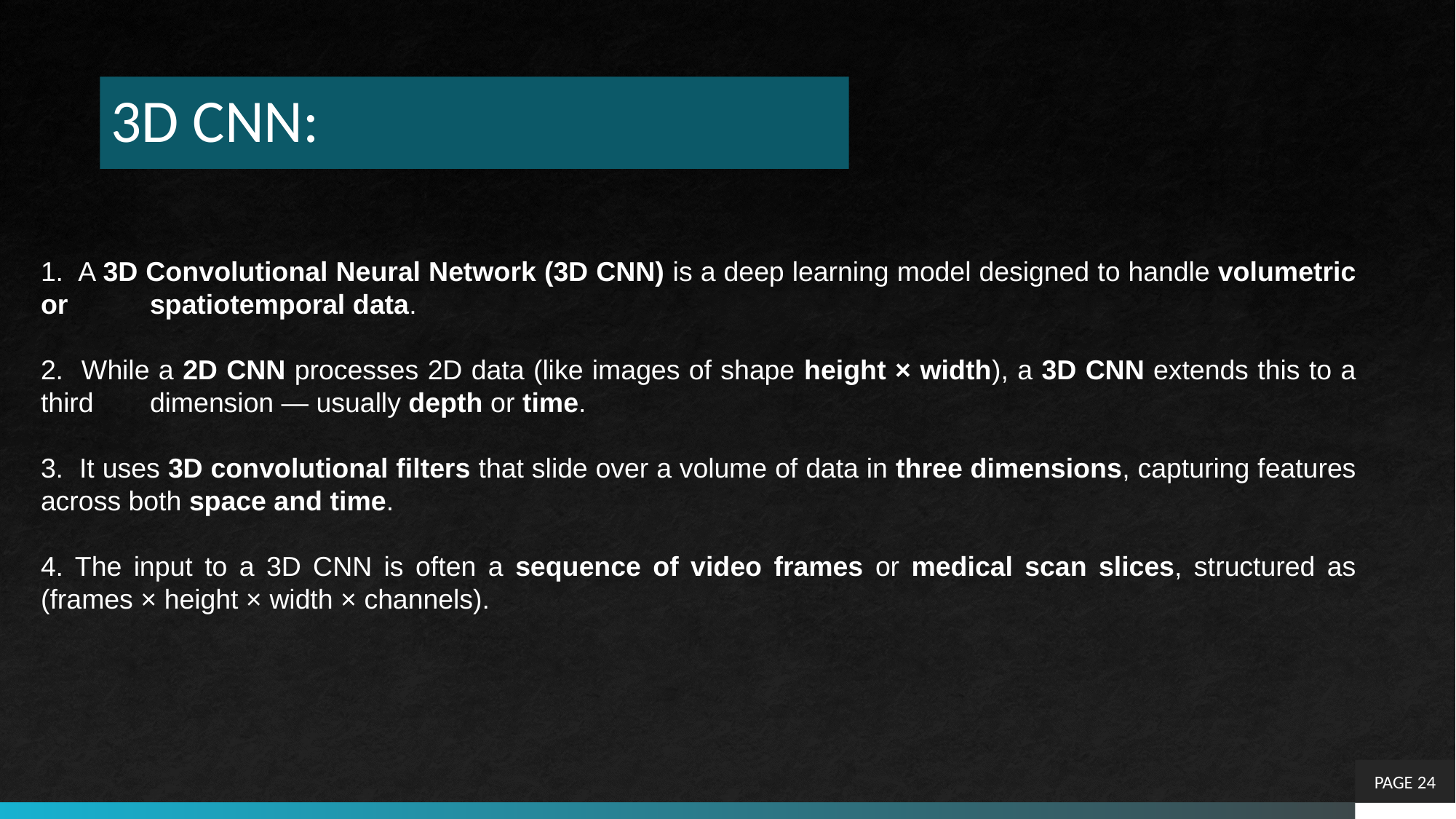

# 3D CNN:
1.  A 3D Convolutional Neural Network (3D CNN) is a deep learning model designed to handle volumetric or     	spatiotemporal data.
2.  While a 2D CNN processes 2D data (like images of shape height × width), a 3D CNN extends this to a third 	dimension — usually depth or time.
3.  It uses 3D convolutional filters that slide over a volume of data in three dimensions, capturing features across both space and time.
4. The input to a 3D CNN is often a sequence of video frames or medical scan slices, structured as (frames × height × width × channels).
PAGE 24